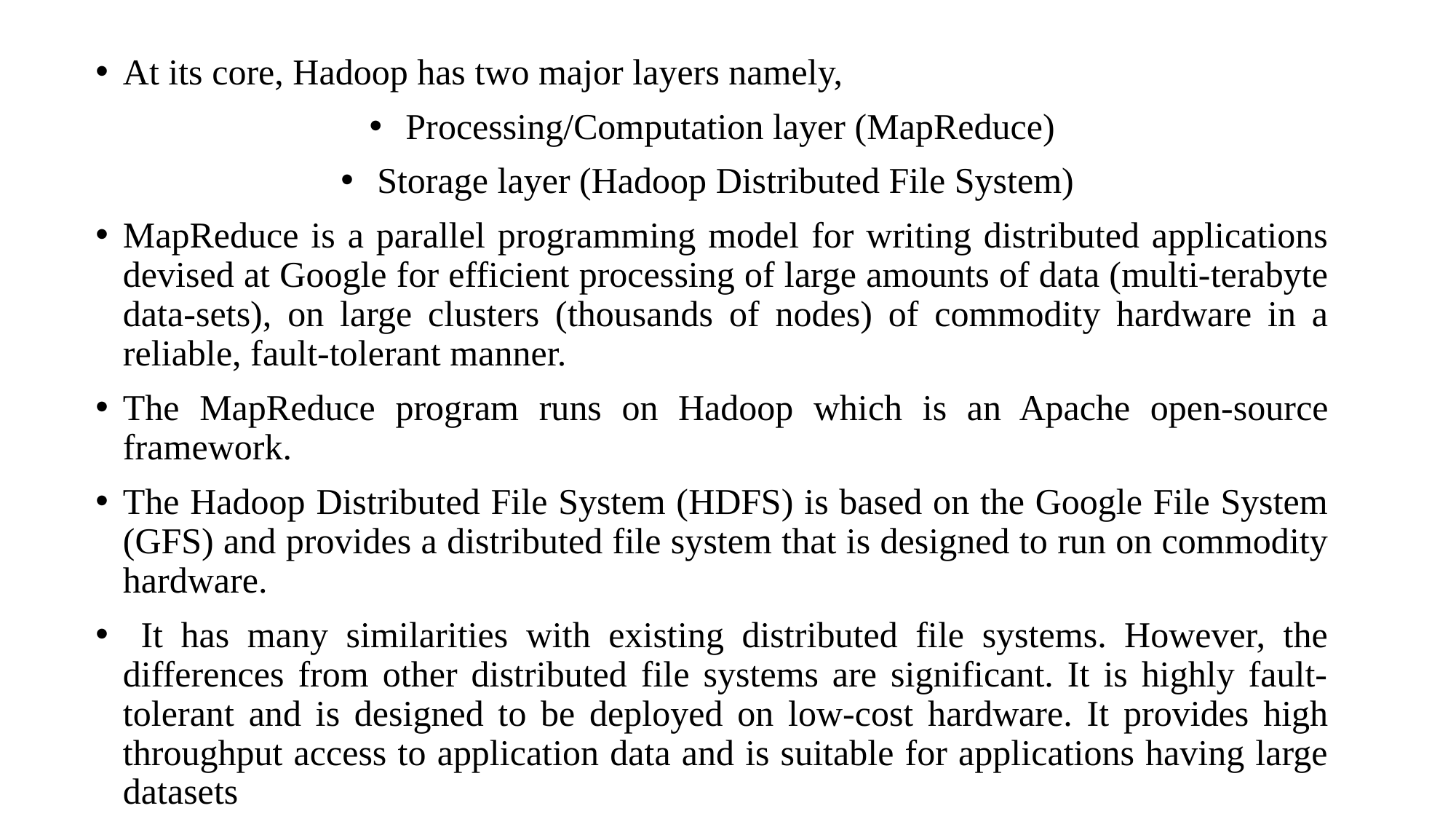

At its core, Hadoop has two major layers namely,
 Processing/Computation layer (MapReduce)
 Storage layer (Hadoop Distributed File System)
MapReduce is a parallel programming model for writing distributed applications devised at Google for efficient processing of large amounts of data (multi-terabyte data-sets), on large clusters (thousands of nodes) of commodity hardware in a reliable, fault-tolerant manner.
The MapReduce program runs on Hadoop which is an Apache open-source framework.
The Hadoop Distributed File System (HDFS) is based on the Google File System (GFS) and provides a distributed file system that is designed to run on commodity hardware.
 It has many similarities with existing distributed file systems. However, the differences from other distributed file systems are significant. It is highly fault-tolerant and is designed to be deployed on low-cost hardware. It provides high throughput access to application data and is suitable for applications having large datasets